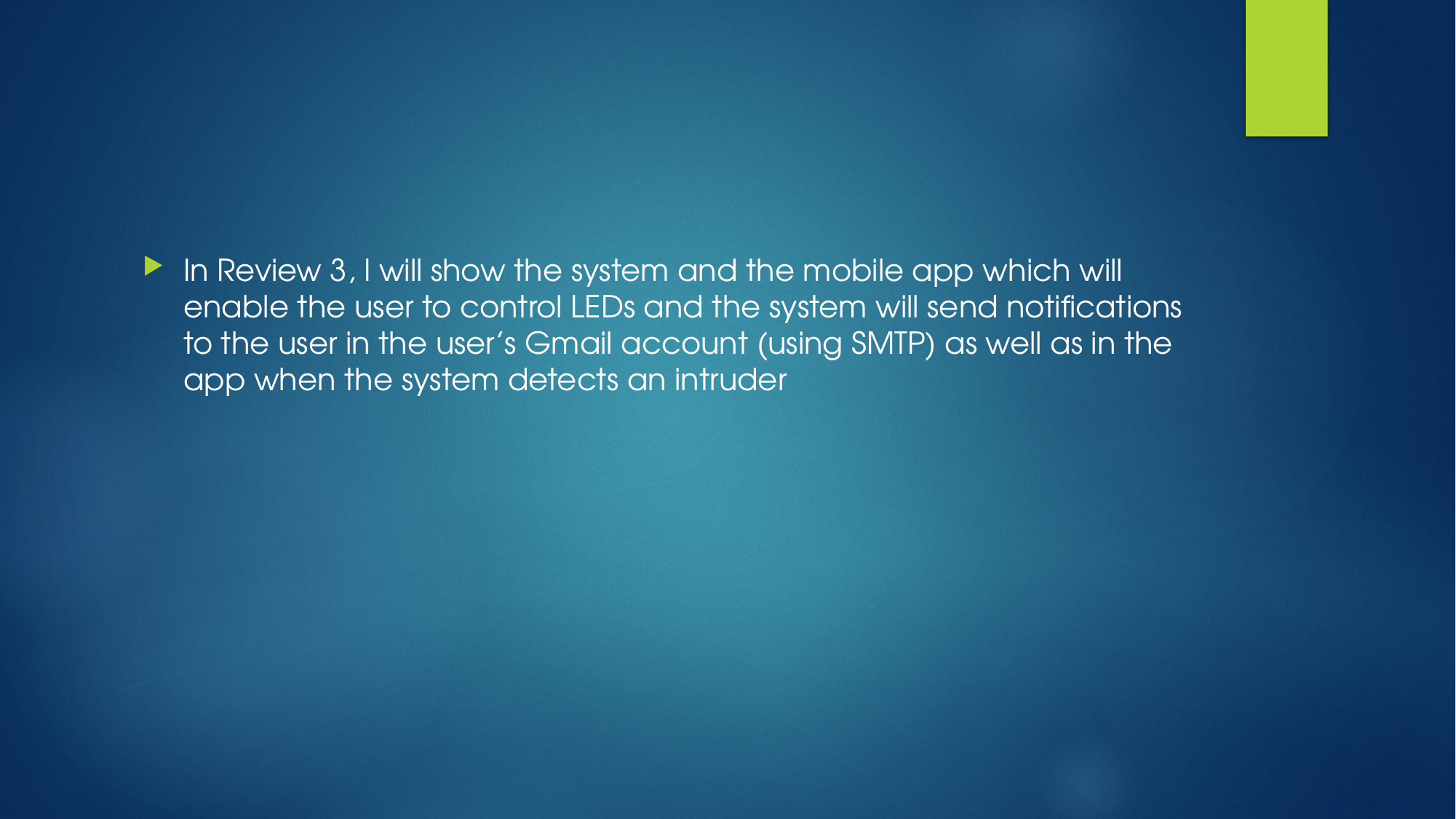

#
In Review 3, I will show the system and the mobile app which will enable the user to control LEDs and the system will send notifications to the user in the user’s Gmail account (using SMTP) as well as in the app when the system detects an intruder